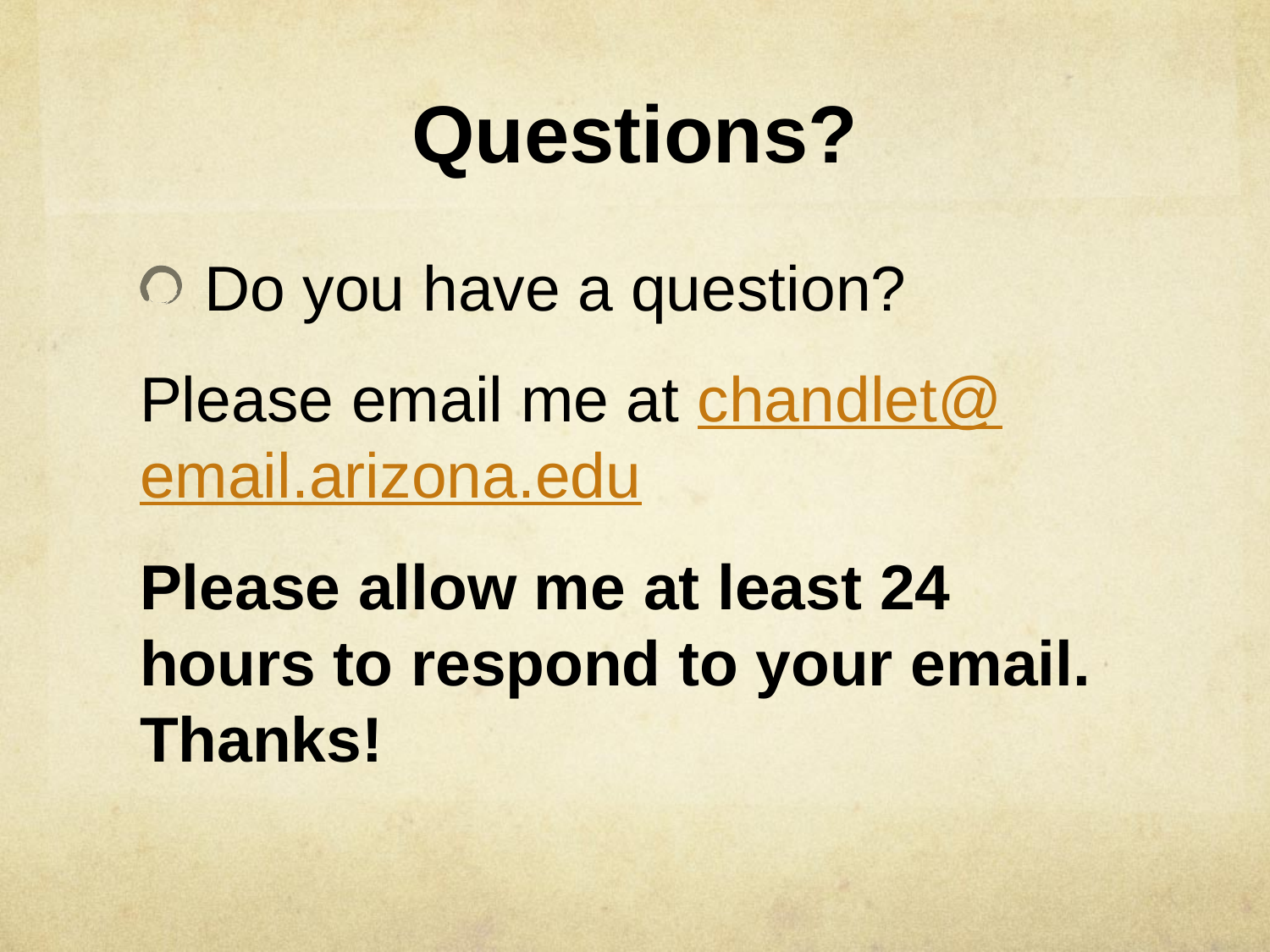

# Questions?
Do you have a question?
Please email me at chandlet@email.arizona.edu
Please allow me at least 24 hours to respond to your email. Thanks!